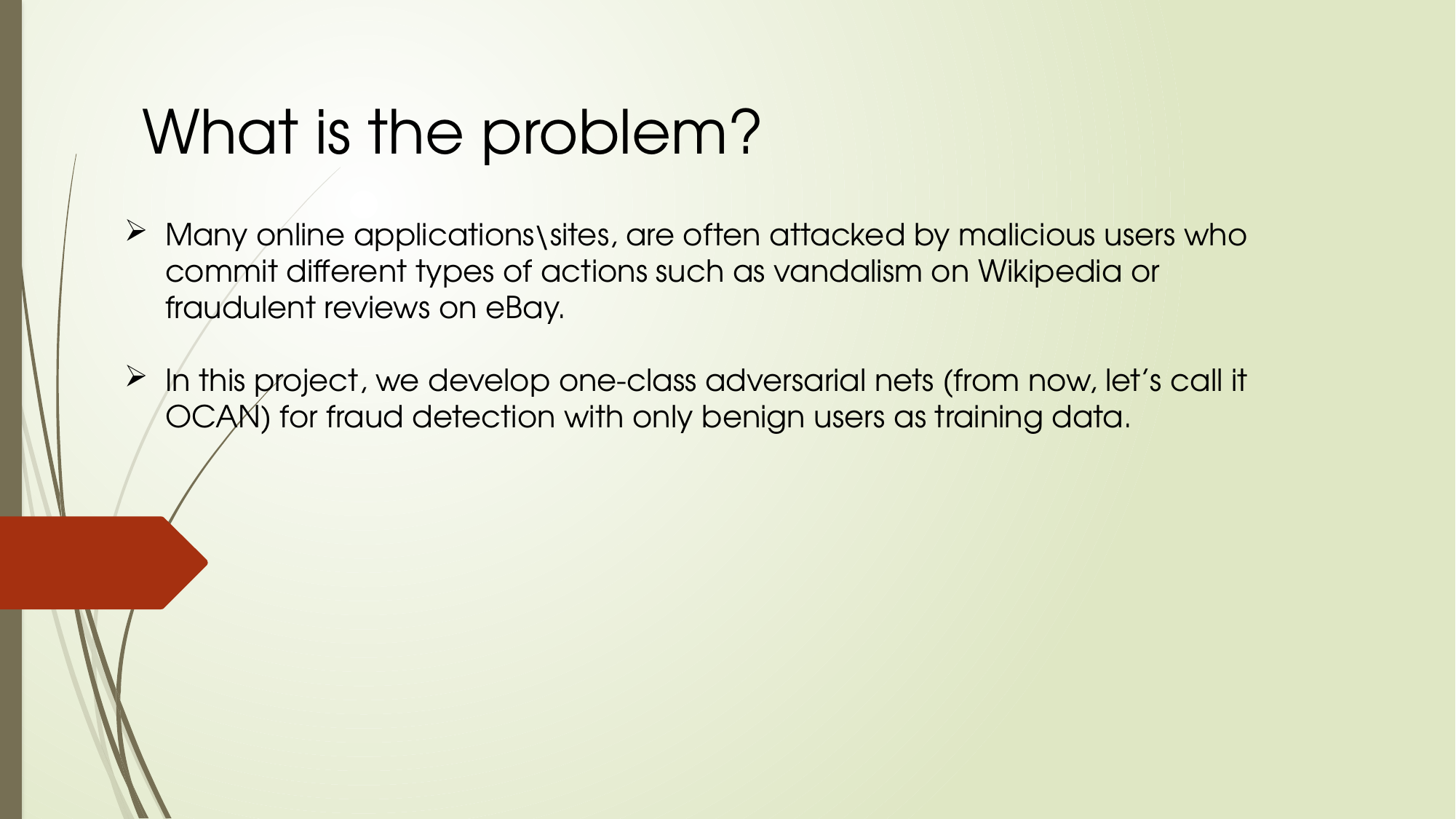

What is the problem?
Many online applications\sites, are often attacked by malicious users who commit different types of actions such as vandalism on Wikipedia or fraudulent reviews on eBay.

In this project, we develop one-class adversarial nets (from now, let’s call it OCAN) for fraud detection with only benign users as training data.